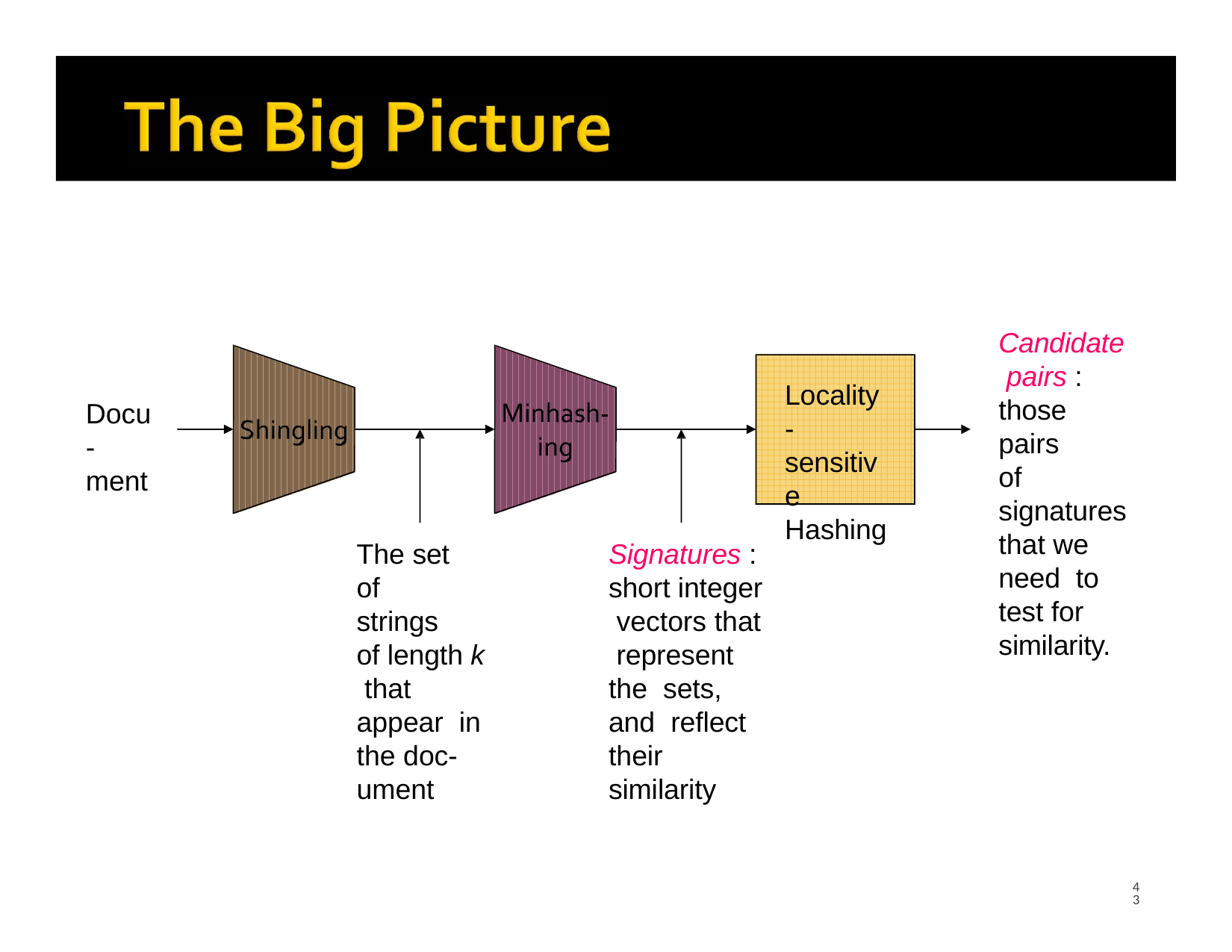

Candidate  pairs :  those pairs
of signatures  that we need  to test for  similarity.

Locality-  sensitive  Hashing
Docu-  ment

The set  of strings
of length k  that appear  in the doc-  ument
Signatures :  short integer  vectors that  represent the  sets, and  reflect their  similarity
43